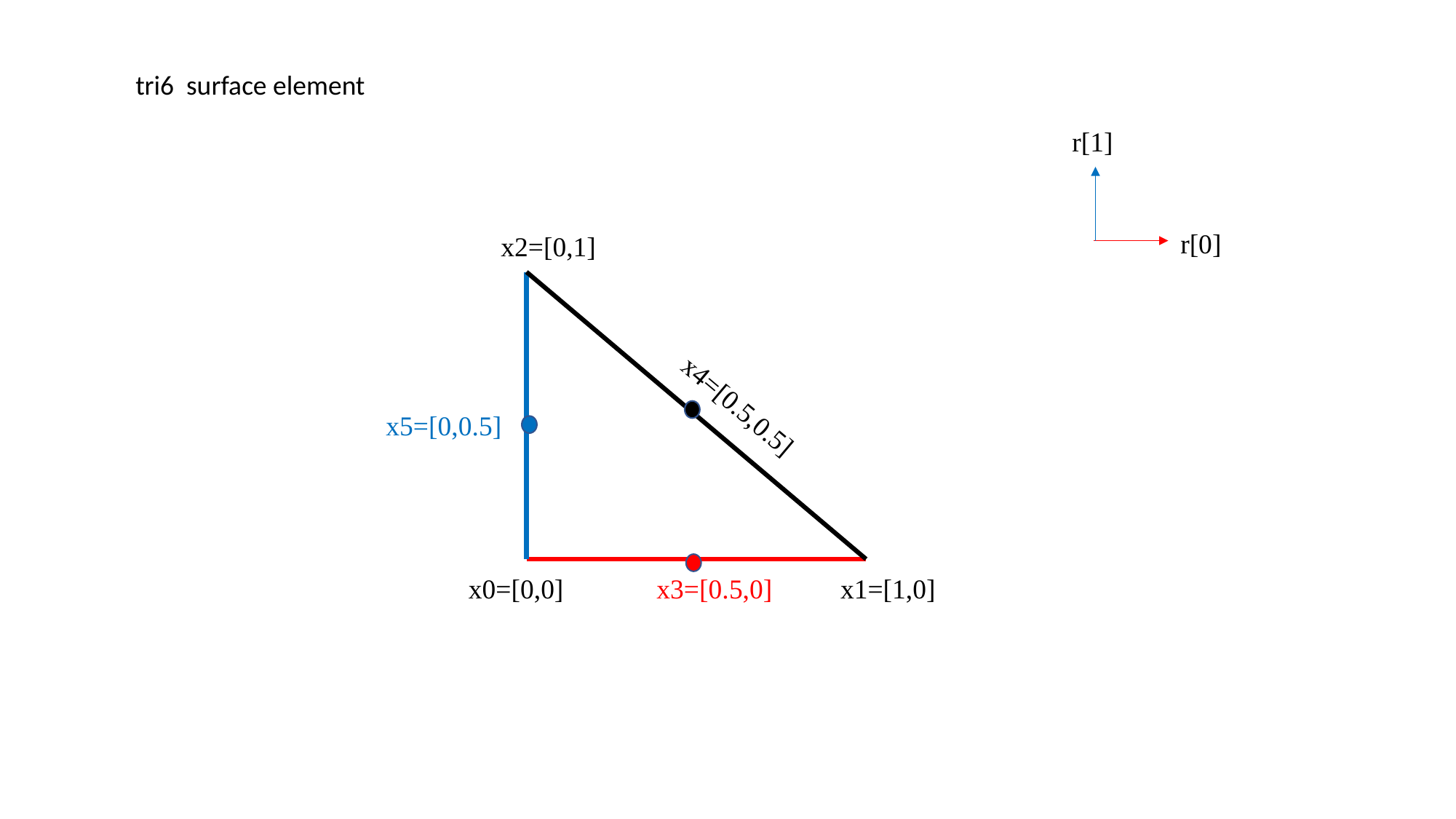

tri6  surface element
r[1]
r[0]
x2=[0,1]
x4=[0.5,0.5]

x5=[0,0.5]

x0=[0,0]
x3=[0.5,0]
x1=[1,0]